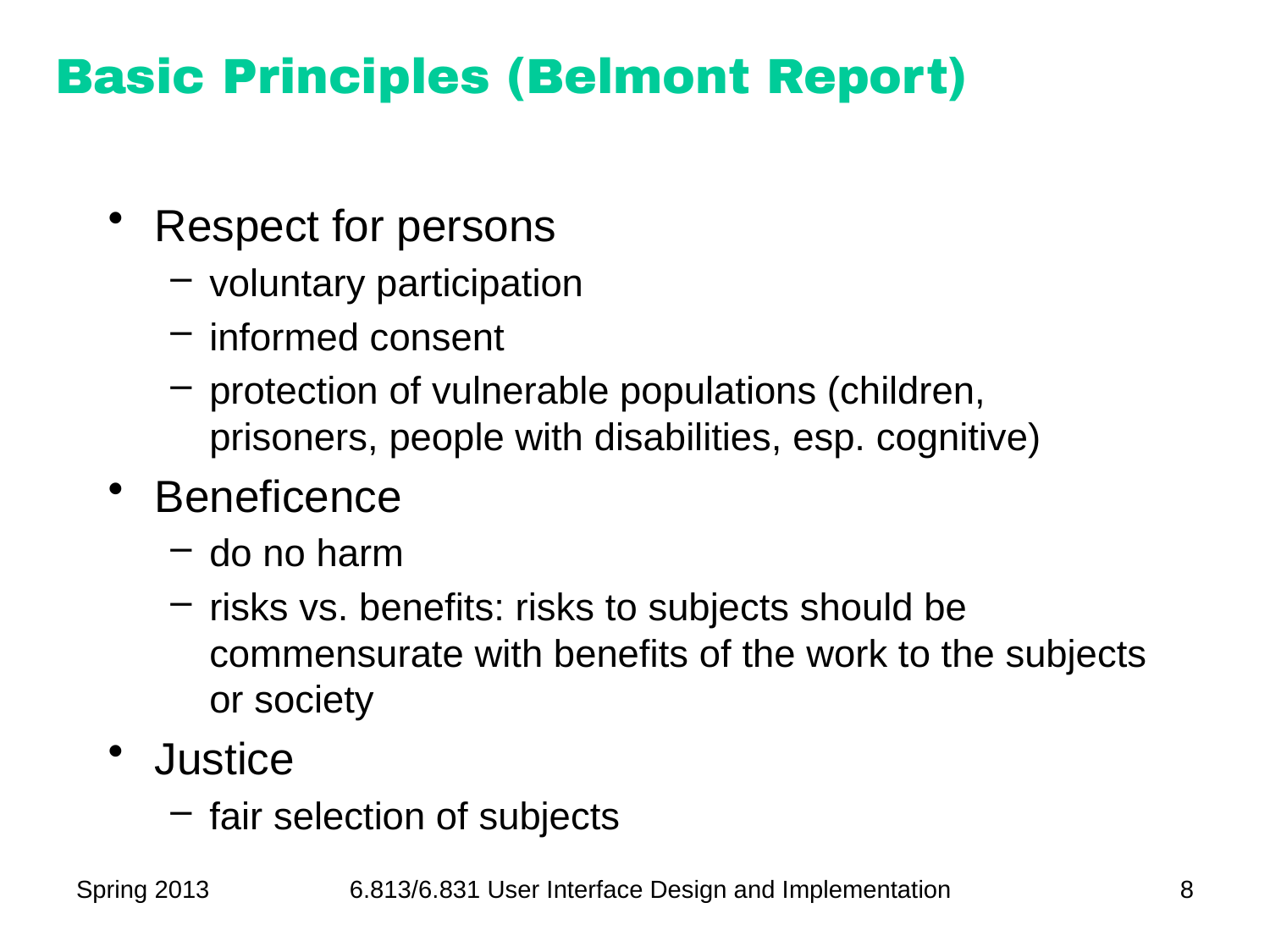

# Basic Principles (Belmont Report)
Respect for persons
voluntary participation
informed consent
protection of vulnerable populations (children, prisoners, people with disabilities, esp. cognitive)
Beneficence
do no harm
risks vs. benefits: risks to subjects should be commensurate with benefits of the work to the subjects or society
Justice
fair selection of subjects

Spring 2013
6.813/6.831 User Interface Design and Implementation
8